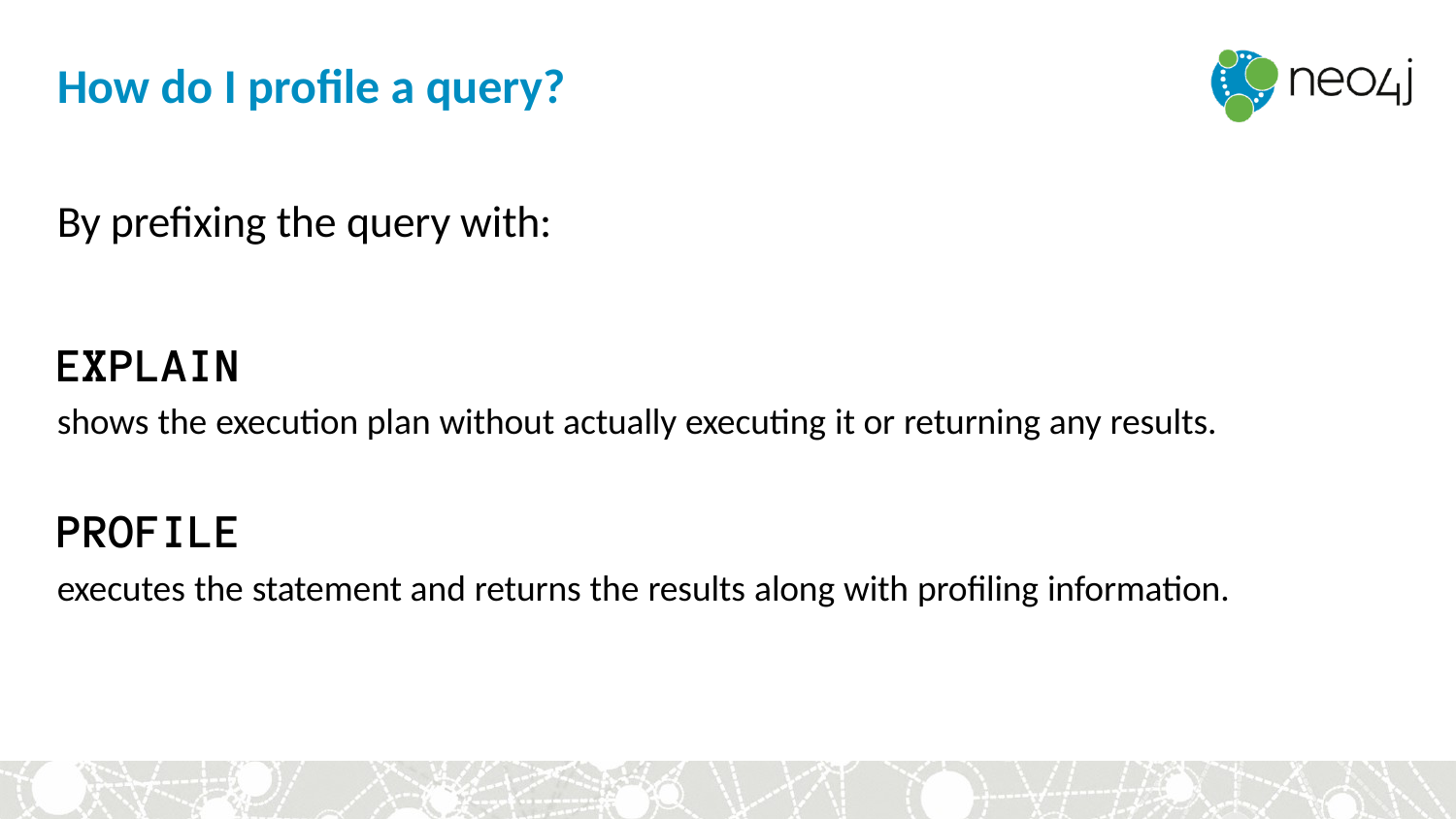

# How do I proﬁle a query?
By prefixing the query with:

EXPLAIN
shows the execution plan without actually executing it or returning any results.

PROFILE
executes the statement and returns the results along with profiling information.